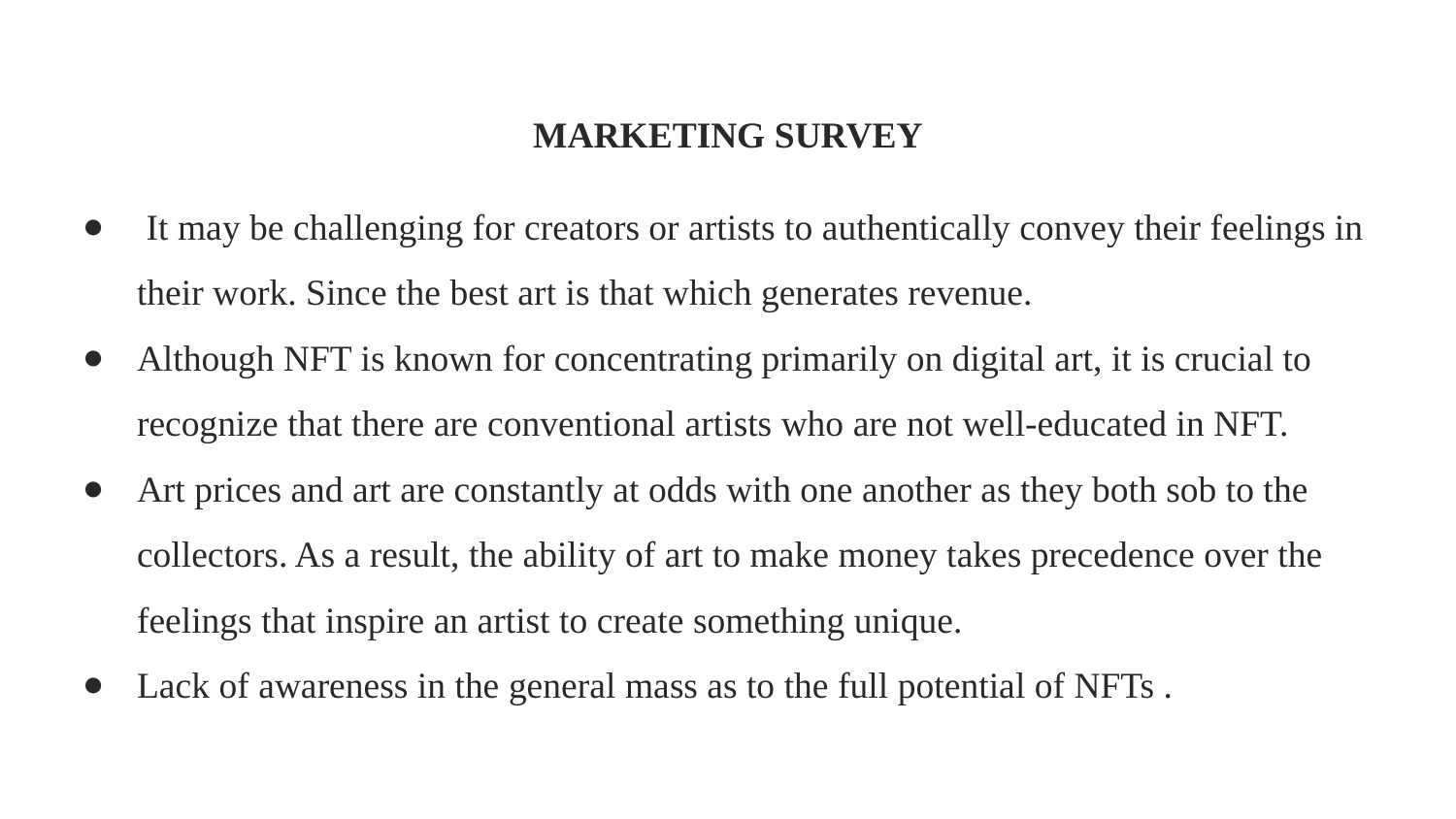

MARKETING SURVEY
 It may be challenging for creators or artists to authentically convey their feelings in their work. Since the best art is that which generates revenue.
Although NFT is known for concentrating primarily on digital art, it is crucial to recognize that there are conventional artists who are not well-educated in NFT.
Art prices and art are constantly at odds with one another as they both sob to the collectors. As a result, the ability of art to make money takes precedence over the feelings that inspire an artist to create something unique.
Lack of awareness in the general mass as to the full potential of NFTs .